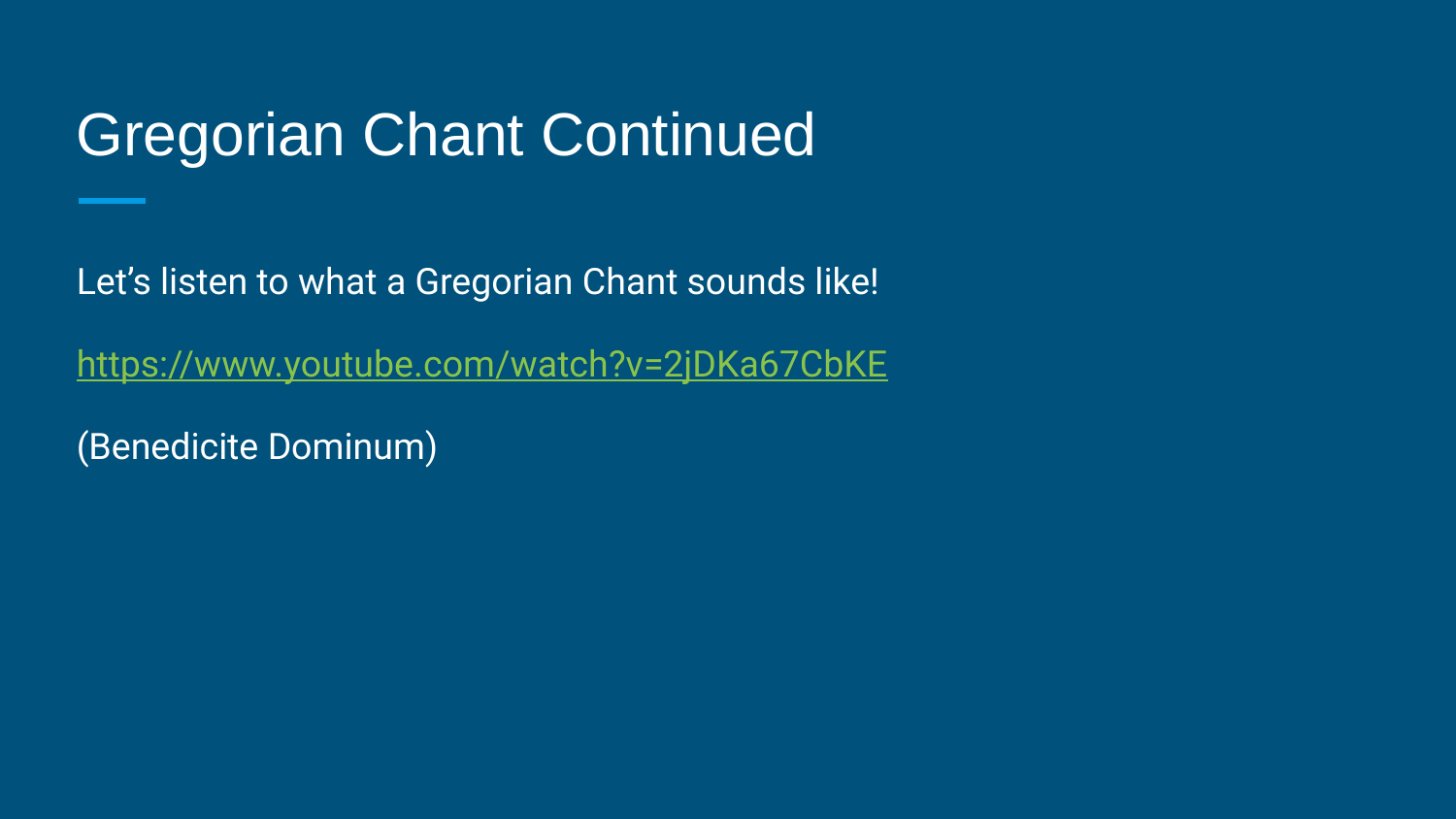

# Gregorian Chant Continued
Let’s listen to what a Gregorian Chant sounds like!
https://www.youtube.com/watch?v=2jDKa67CbKE
(Benedicite Dominum)